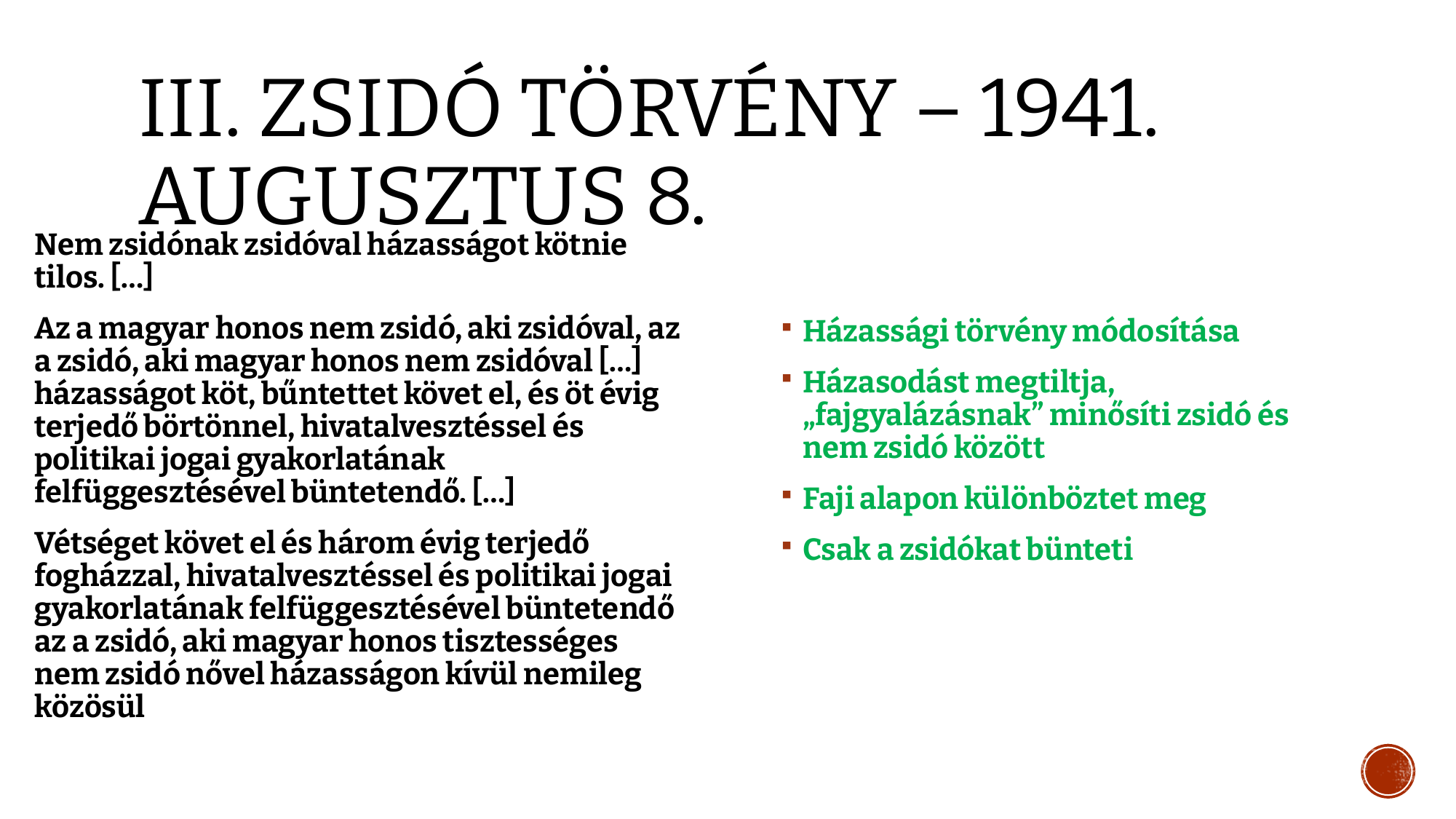

# iii. Zsidó törvény – 1941. augusztus 8.
Nem zsidónak zsidóval házasságot kötnie tilos. […]
Az a magyar honos nem zsidó, aki zsidóval, az a zsidó, aki magyar honos nem zsidóval […] házasságot köt, bűntettet követ el, és öt évig terjedő börtönnel, hivatalvesztéssel és politikai jogai gyakorlatának felfüggesztésével büntetendő. […]
Vétséget követ el és három évig terjedő fogházzal, hivatalvesztéssel és politikai jogai gyakorlatának felfüggesztésével büntetendő az a zsidó, aki magyar honos tisztességes nem zsidó nővel házasságon kívül nemileg közösül
Házassági törvény módosítása
Házasodást megtiltja, „fajgyalázásnak” minősíti zsidó és nem zsidó között
Faji alapon különböztet meg
Csak a zsidókat bünteti